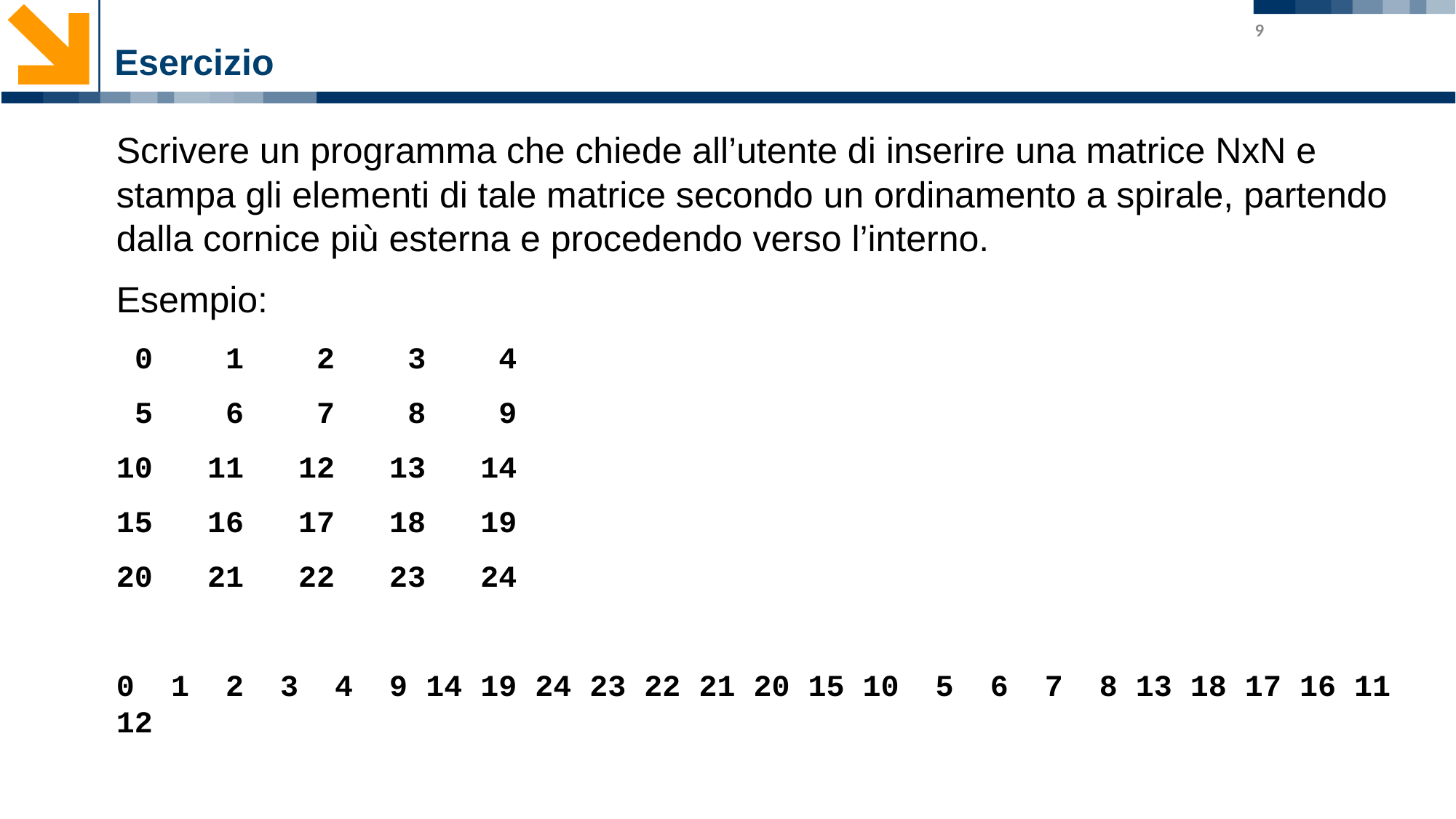

# Esercizio
9
Scrivere un programma che chiede all’utente di inserire una matrice NxN e stampa gli elementi di tale matrice secondo un ordinamento a spirale, partendo dalla cornice più esterna e procedendo verso l’interno.
Esempio:
 0    1    2    3    4
 5    6    7    8    9
10   11   12   13   14
15   16   17   18   19
20   21   22   23   24

0  1  2  3  4  9 14 19 24 23 22 21 20 15 10  5  6  7  8 13 18 17 16 11 12